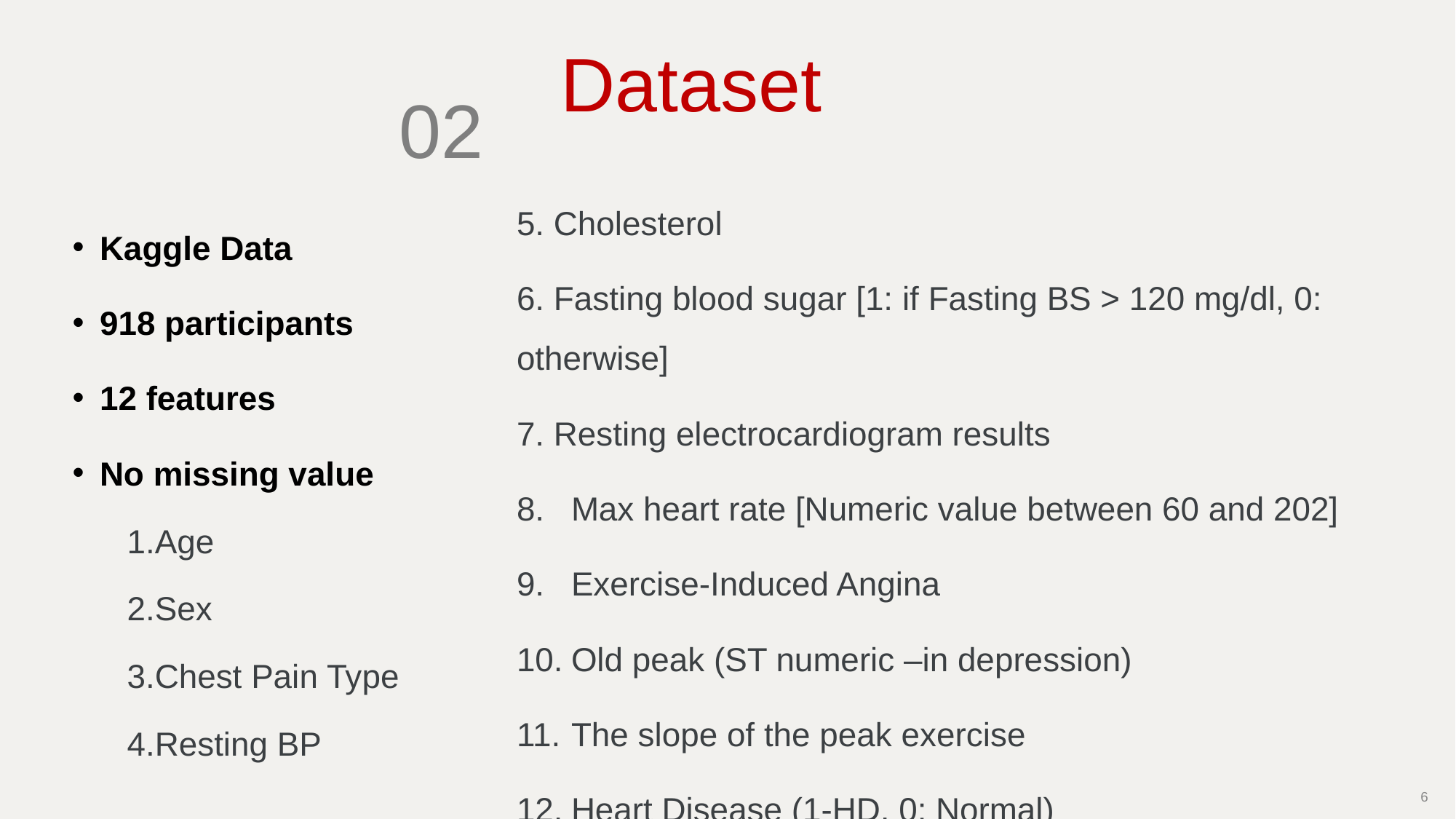

# Dataset
02
5. Cholesterol
6. Fasting blood sugar [1: if Fasting BS > 120 mg/dl, 0: otherwise]
7. Resting electrocardiogram results
Max heart rate [Numeric value between 60 and 202]
Exercise-Induced Angina
Old peak (ST numeric –in depression)
The slope of the peak exercise
Heart Disease (1-HD, 0: Normal)
Kaggle Data
918 participants
12 features
No missing value
Age
Sex
Chest Pain Type
Resting BP
6